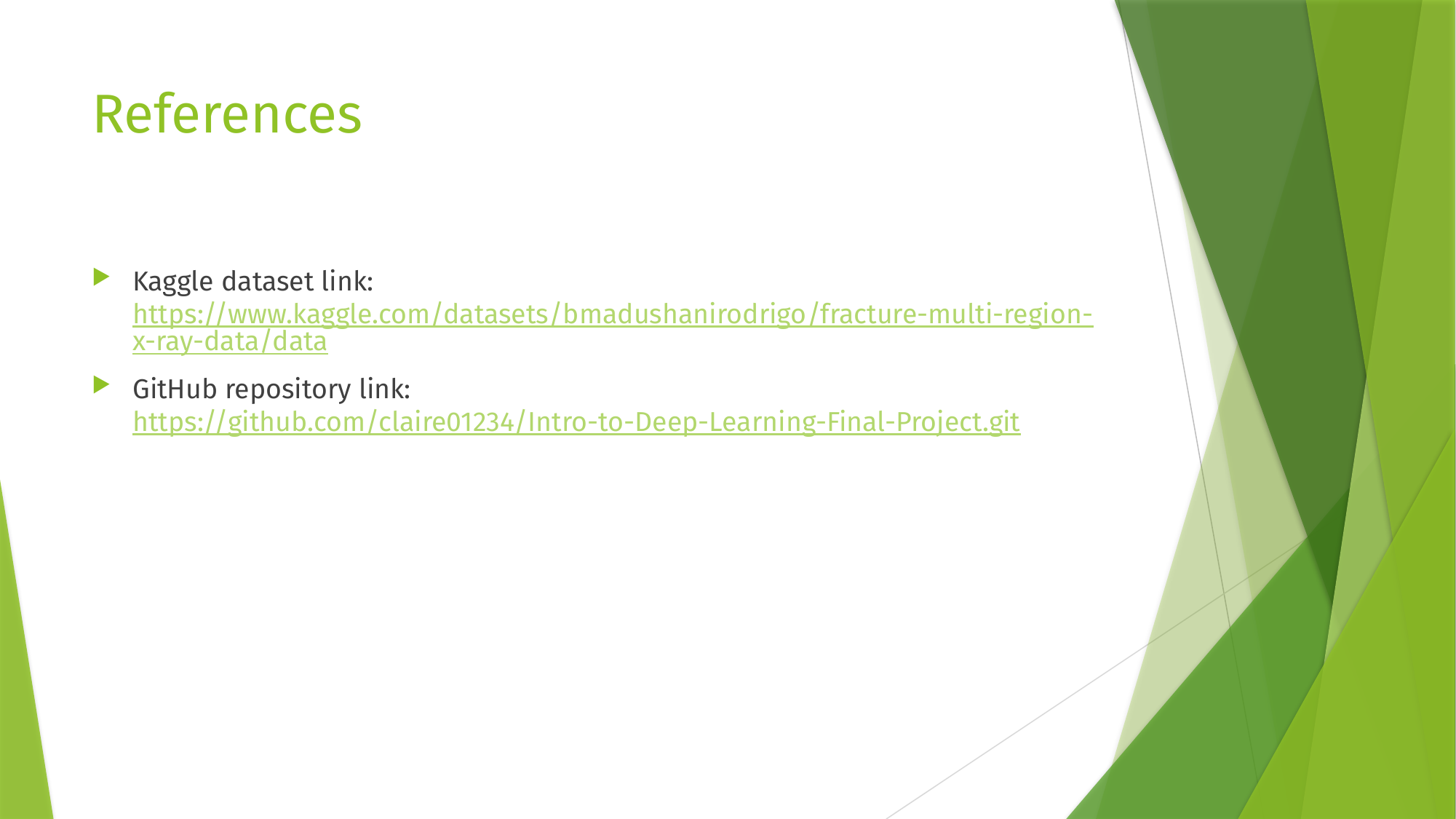

# References
Kaggle dataset link: https://www.kaggle.com/datasets/bmadushanirodrigo/fracture-multi-region-x-ray-data/data
GitHub repository link: https://github.com/claire01234/Intro-to-Deep-Learning-Final-Project.git